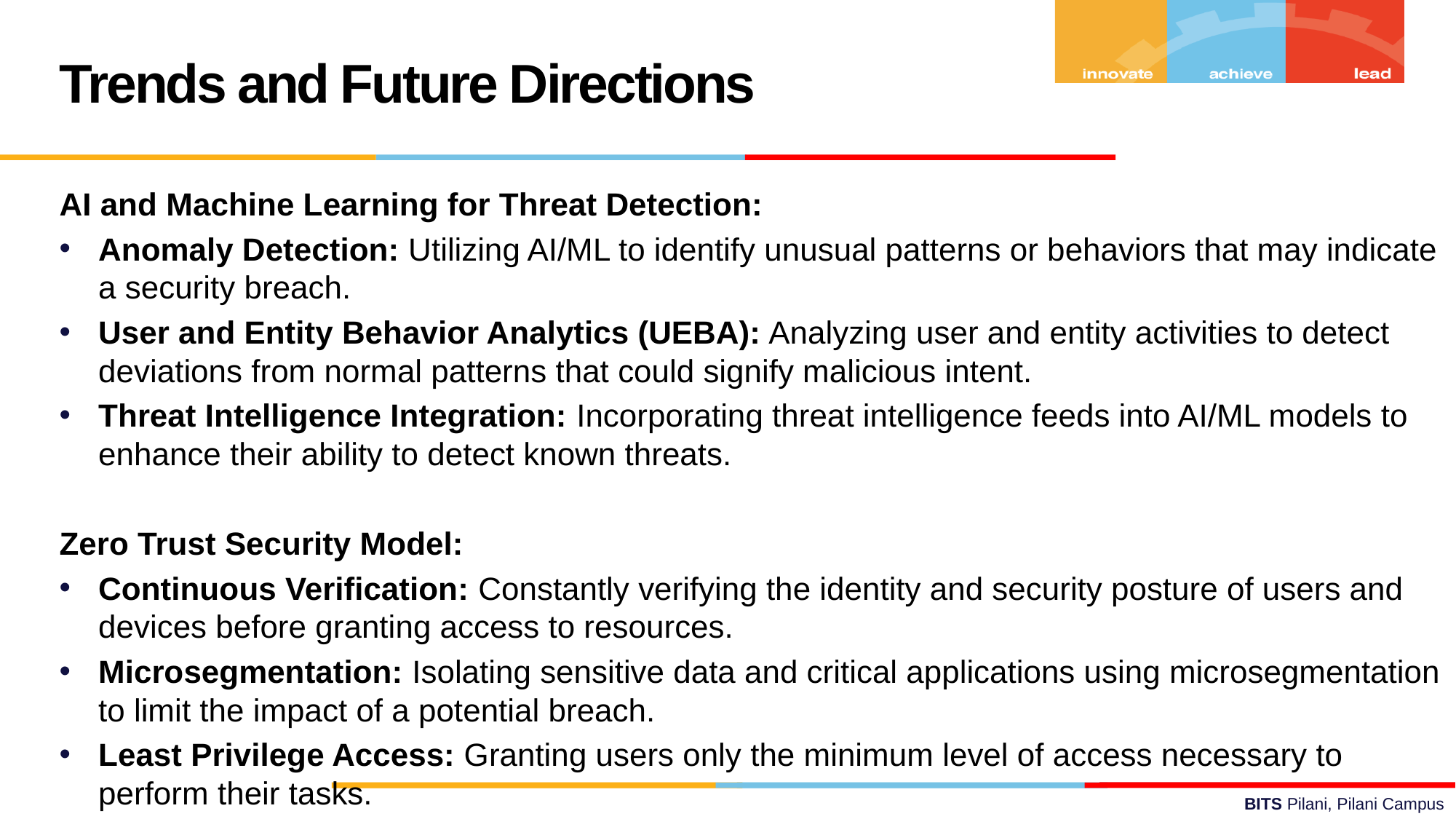

Trends and Future Directions
AI and Machine Learning for Threat Detection:
Anomaly Detection: Utilizing AI/ML to identify unusual patterns or behaviors that may indicate a security breach.
User and Entity Behavior Analytics (UEBA): Analyzing user and entity activities to detect deviations from normal patterns that could signify malicious intent.
Threat Intelligence Integration: Incorporating threat intelligence feeds into AI/ML models to enhance their ability to detect known threats.

Zero Trust Security Model:
Continuous Verification: Constantly verifying the identity and security posture of users and devices before granting access to resources.
Microsegmentation: Isolating sensitive data and critical applications using microsegmentation to limit the impact of a potential breach.
Least Privilege Access: Granting users only the minimum level of access necessary to perform their tasks.